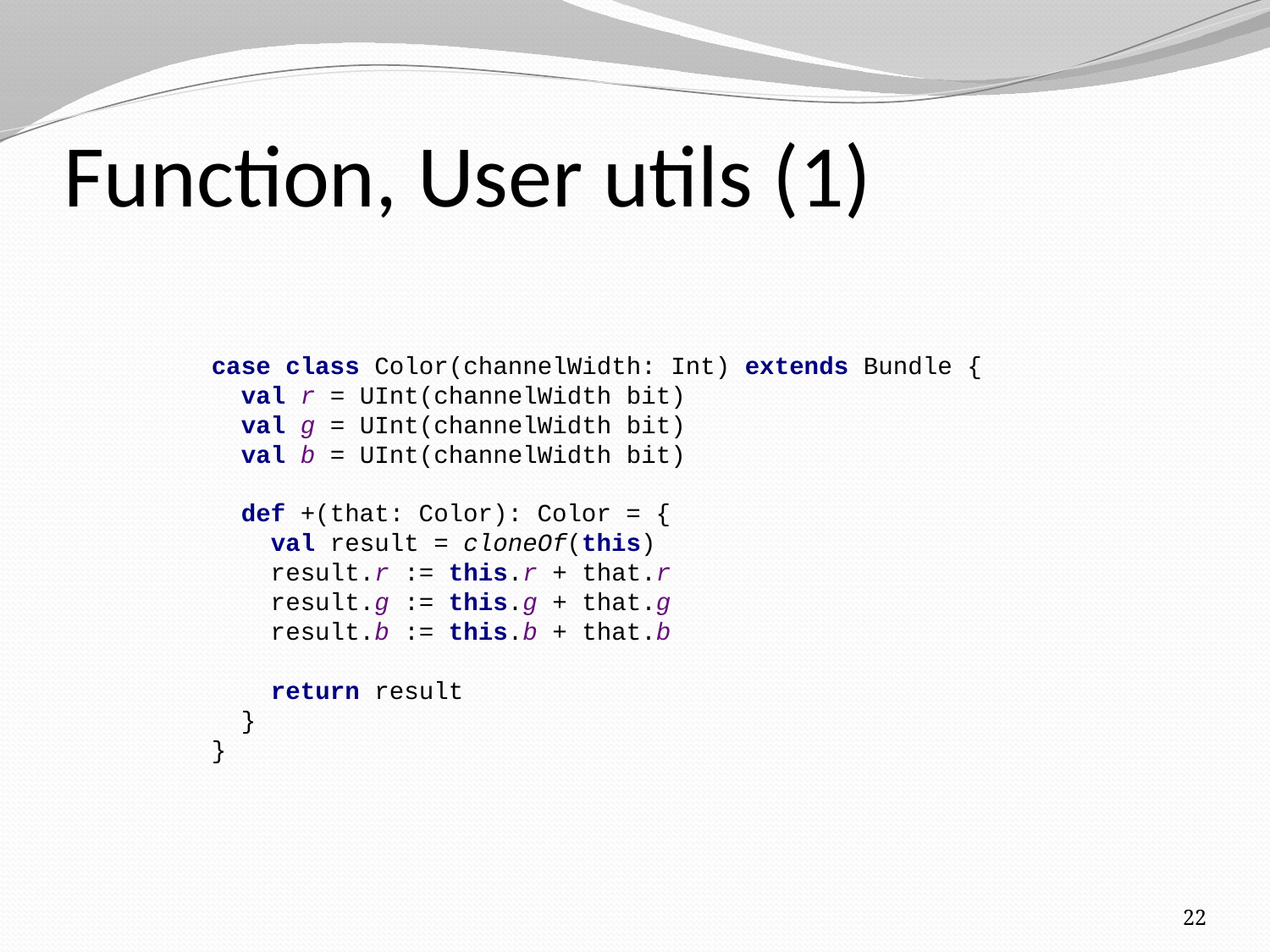

# Function, User utils (1)
case class Color(channelWidth: Int) extends Bundle {
  val r = UInt(channelWidth bit)
  val g = UInt(channelWidth bit)
  val b = UInt(channelWidth bit)
  def +(that: Color): Color = {
    val result = cloneOf(this)
    result.r := this.r + that.r
    result.g := this.g + that.g
    result.b := this.b + that.b
    return result
  }
}
22